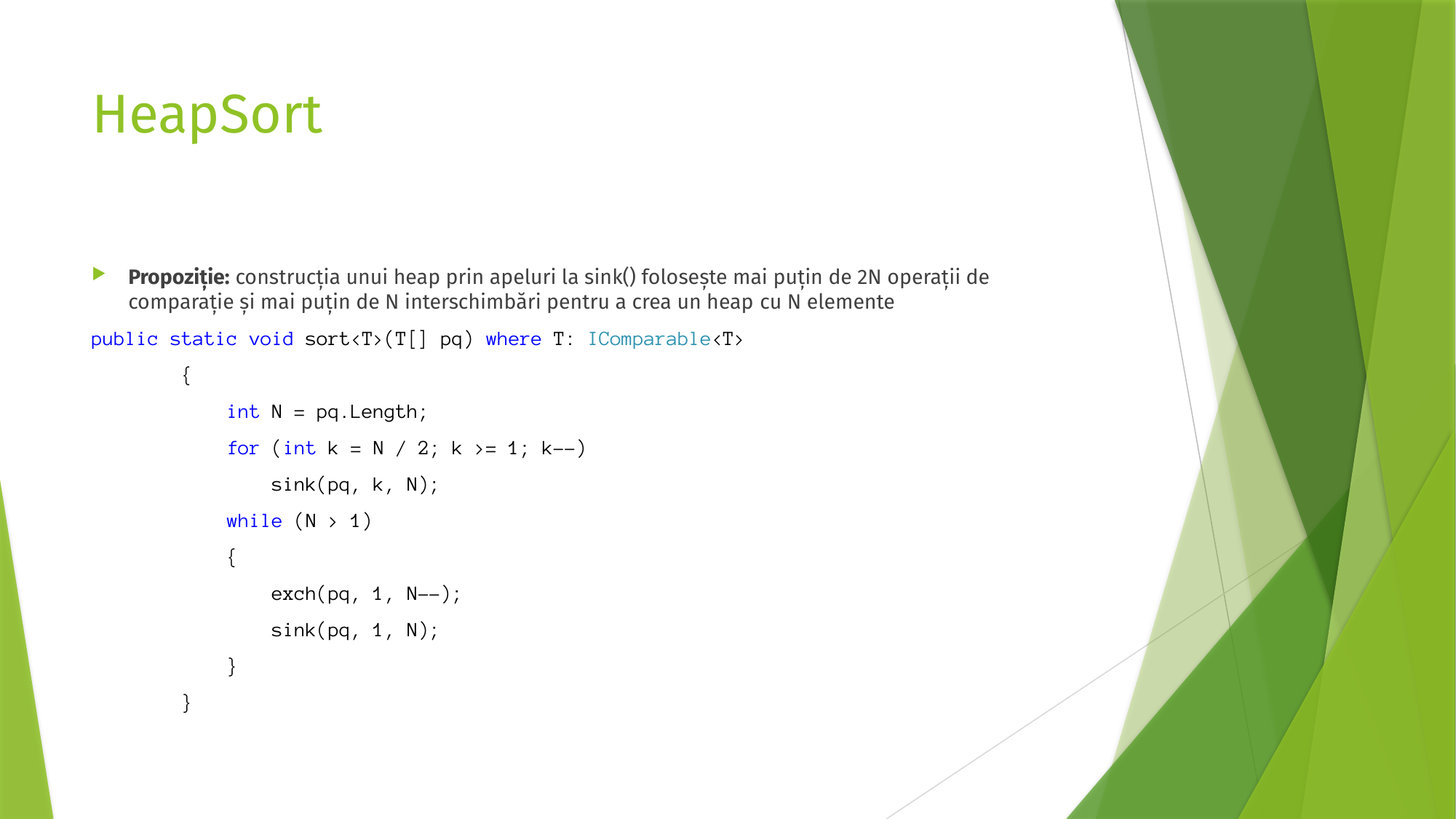

# HeapSort
Propoziție: construcția unui heap prin apeluri la sink() folosește mai puțin de 2N operații de comparație și mai puțin de N interschimbări pentru a crea un heap cu N elemente
public static void sort<T>(T[] pq) where T: IComparable<T>
        {
            int N = pq.Length;
            for (int k = N / 2; k >= 1; k--)
                sink(pq, k, N);
            while (N > 1)
            {
                exch(pq, 1, N--);
                sink(pq, 1, N);
            }
        }